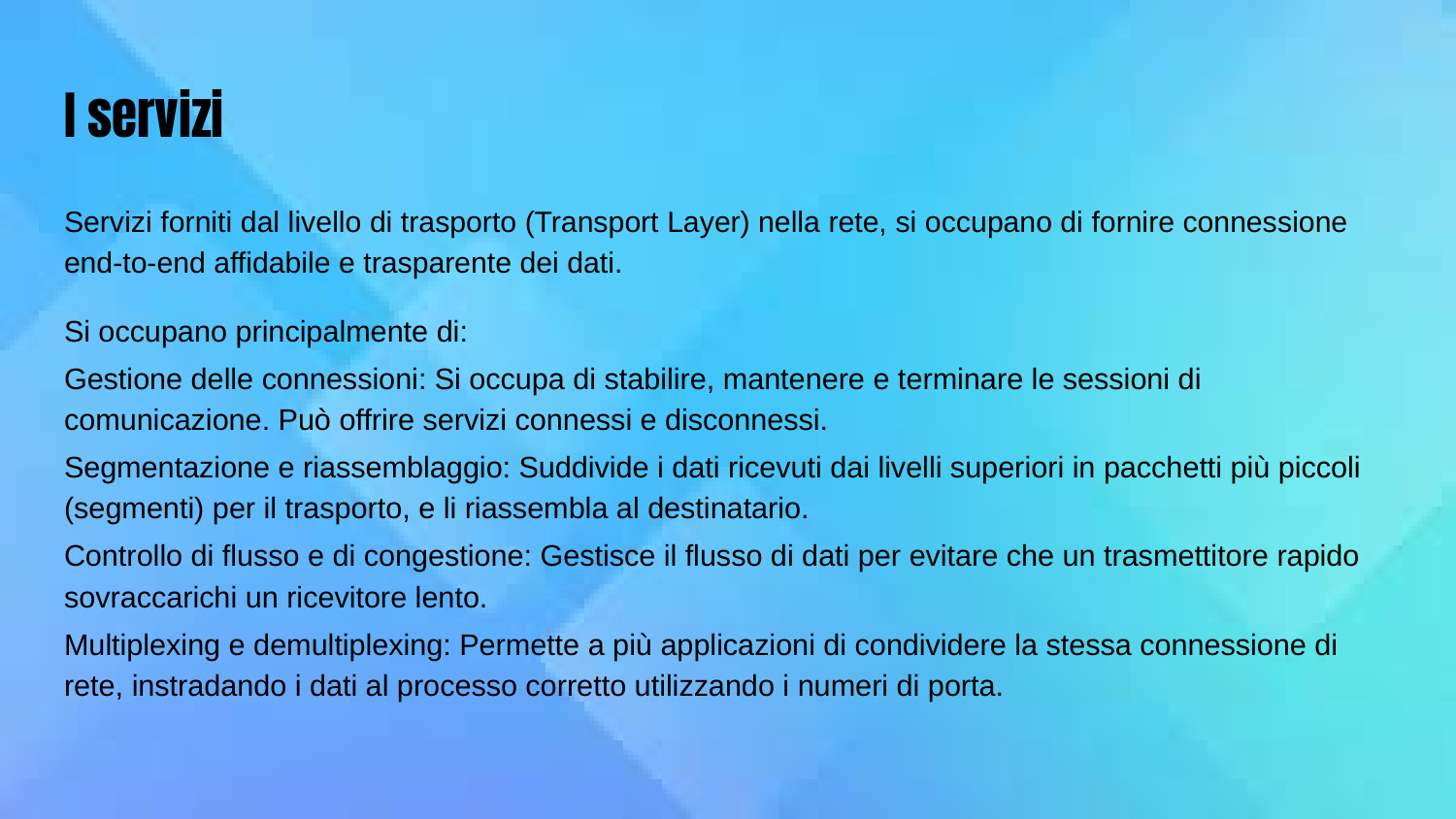

# I servizi
Servizi forniti dal livello di trasporto (Transport Layer) nella rete, si occupano di fornire connessione end-to-end affidabile e trasparente dei dati.

Si occupano principalmente di:
Gestione delle connessioni: Si occupa di stabilire, mantenere e terminare le sessioni di comunicazione. Può offrire servizi connessi e disconnessi.
Segmentazione e riassemblaggio: Suddivide i dati ricevuti dai livelli superiori in pacchetti più piccoli (segmenti) per il trasporto, e li riassembla al destinatario.
Controllo di flusso e di congestione: Gestisce il flusso di dati per evitare che un trasmettitore rapido sovraccarichi un ricevitore lento.
Multiplexing e demultiplexing: Permette a più applicazioni di condividere la stessa connessione di rete, instradando i dati al processo corretto utilizzando i numeri di porta.